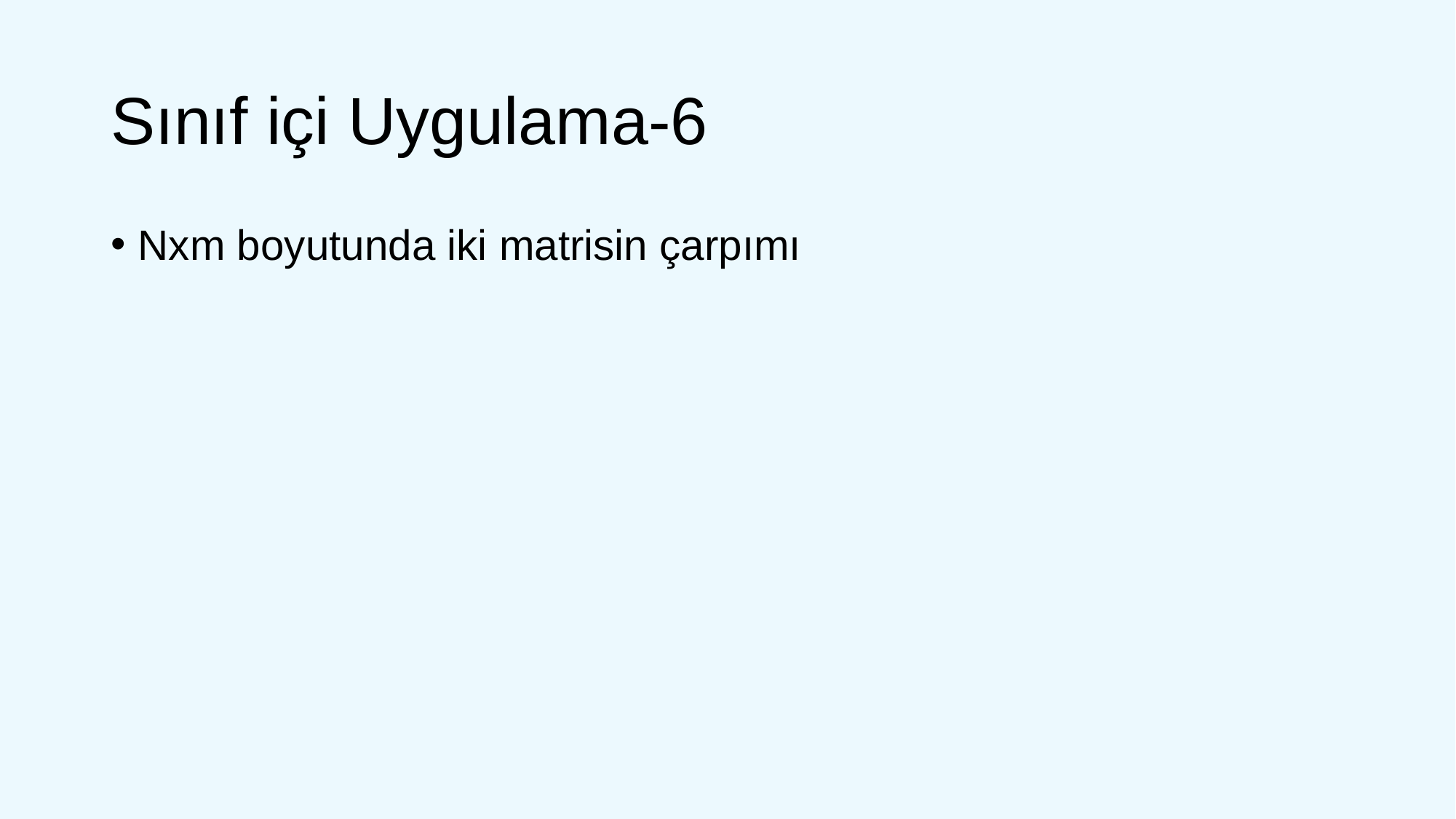

# Sınıf içi Uygulama-6
Nxm boyutunda iki matrisin çarpımı